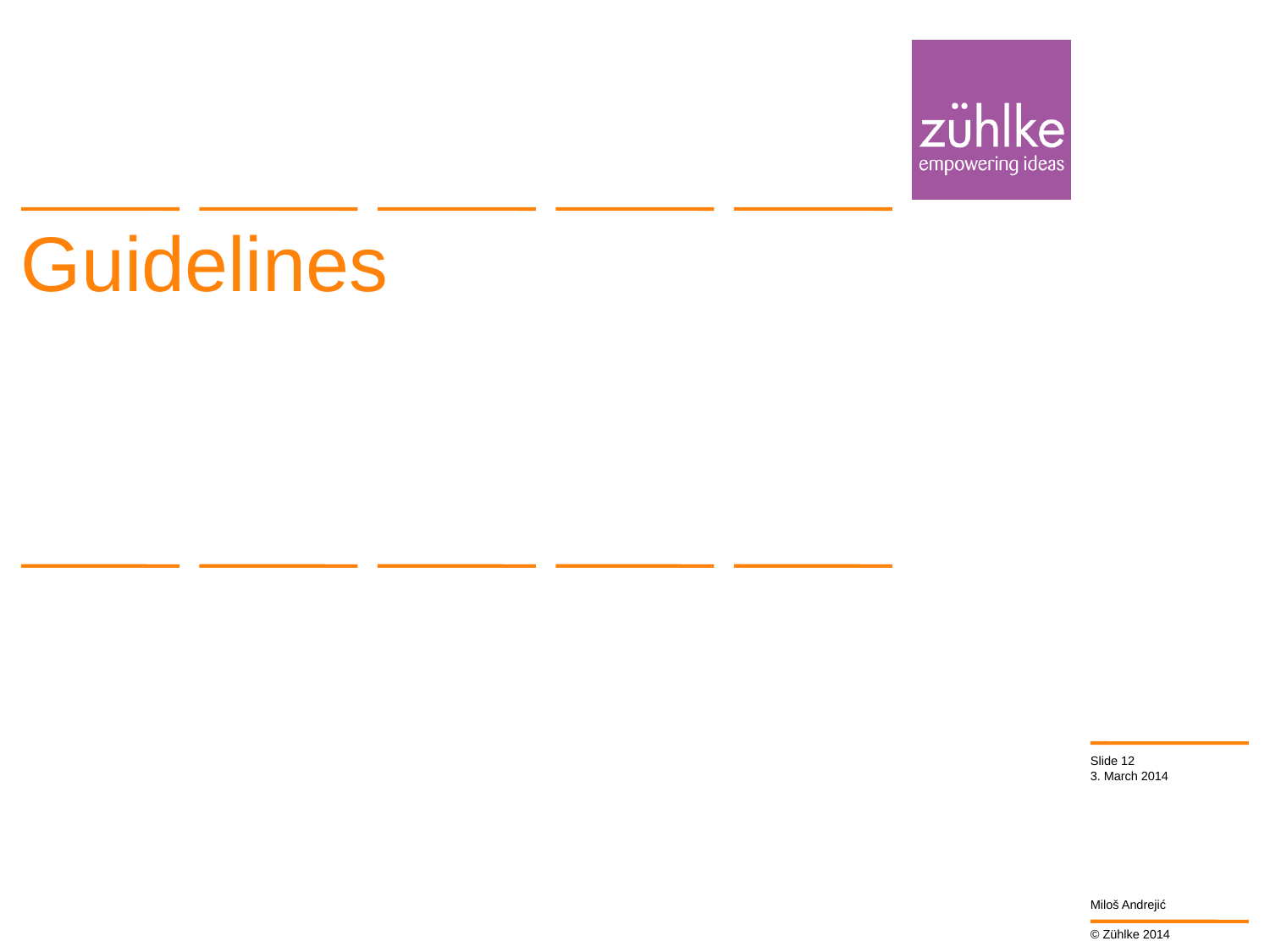

# Guidelines

Slide 12
3. March 2014